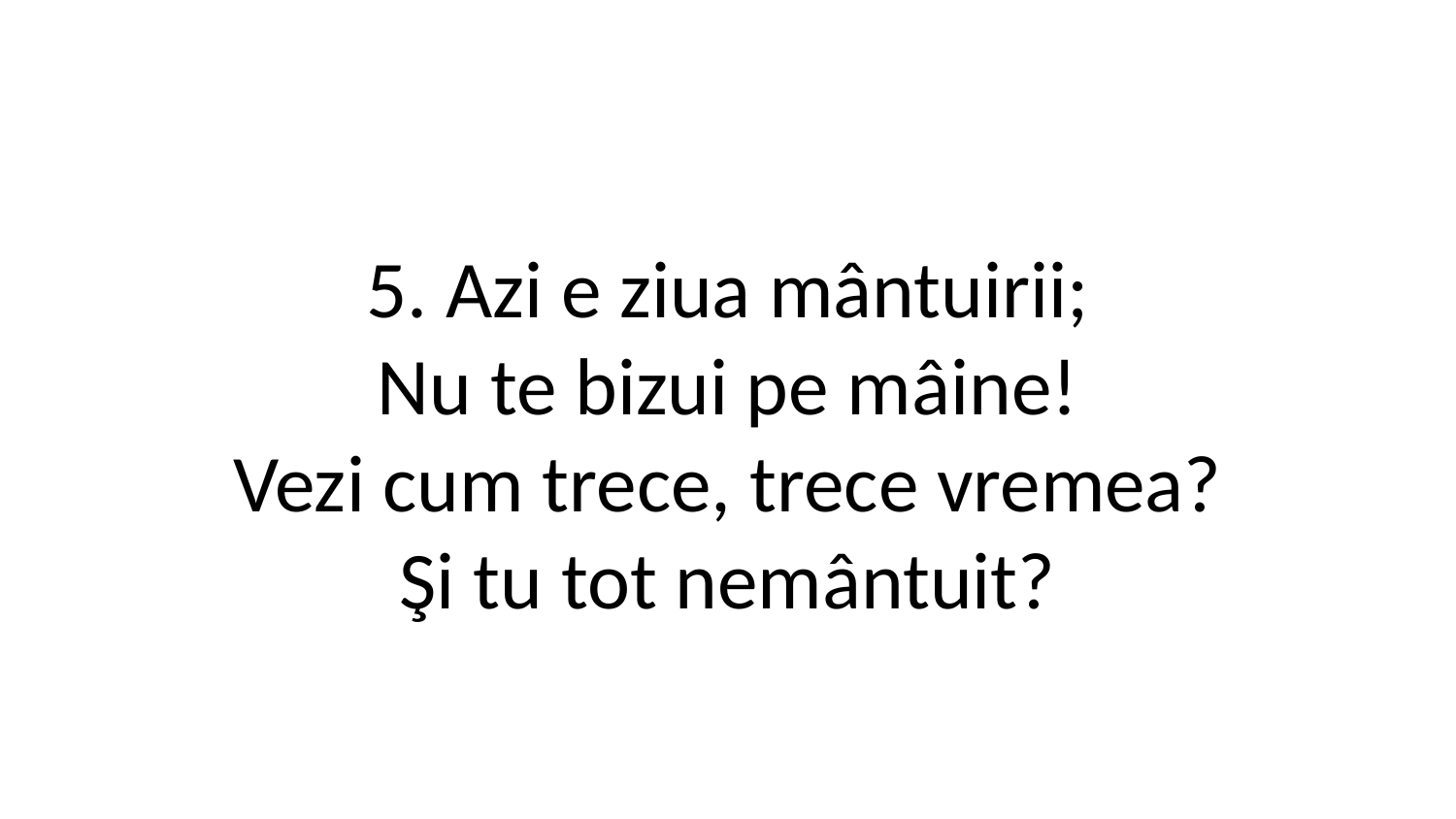

5. Azi e ziua mântuirii;
Nu te bizui pe mâine!
Vezi cum trece, trece vremea?
Şi tu tot nemântuit?